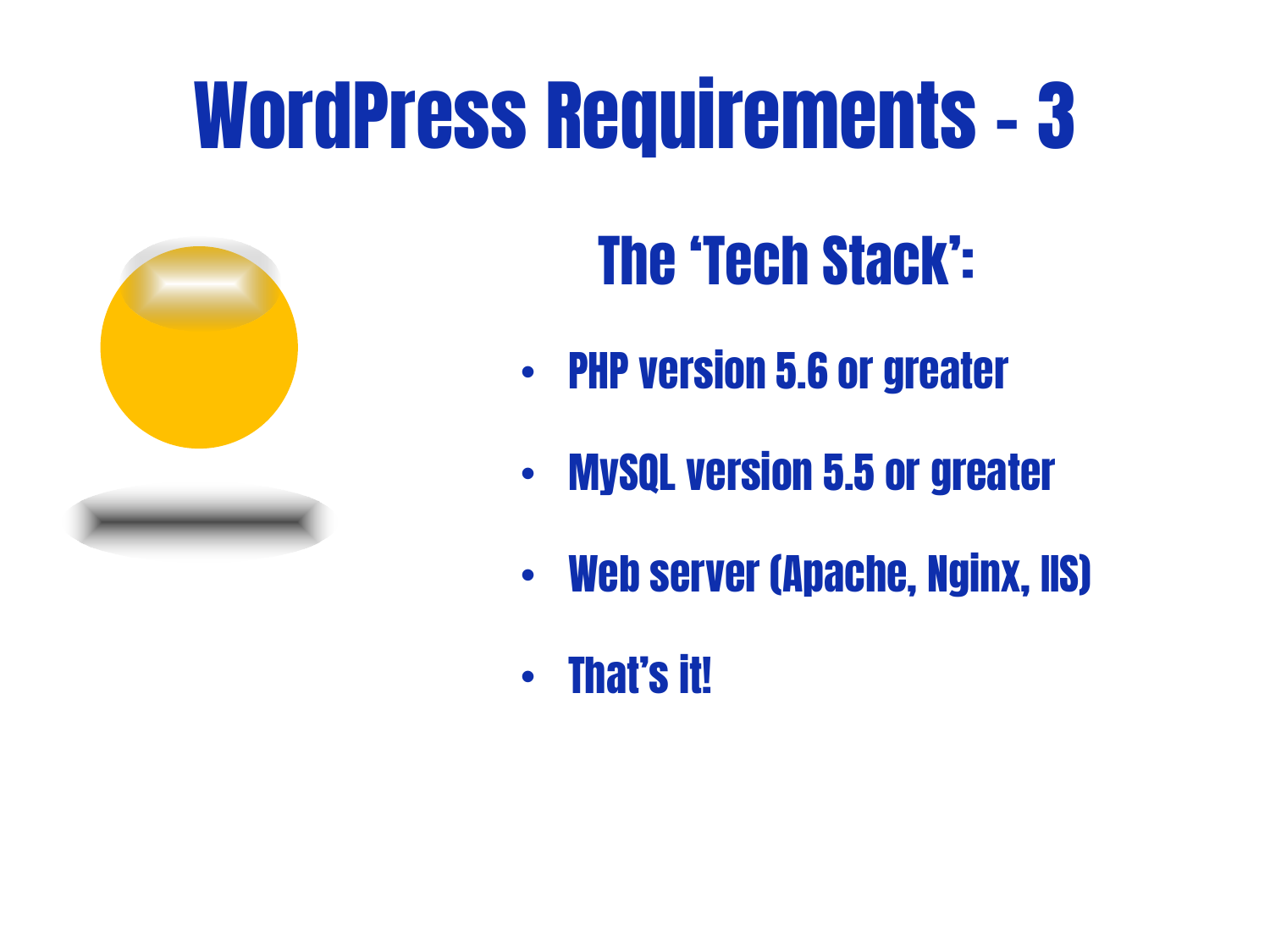

# WordPress Requirements - 3
The ‘Tech Stack’:

PHP version 5.6 or greater

MySQL version 5.5 or greater

Web server (Apache, Nginx, IIS)

That’s it!